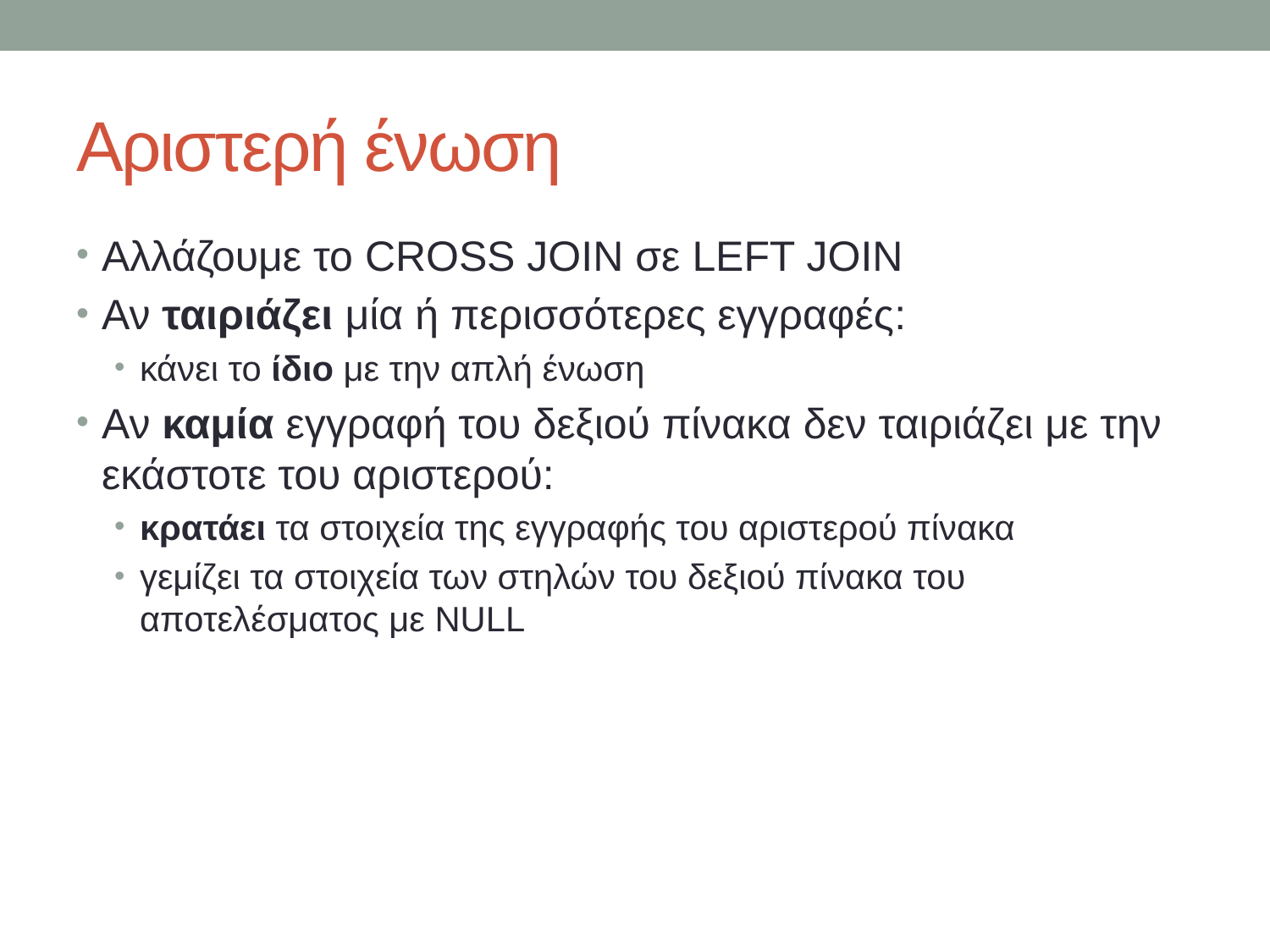

# Αριστερή ένωση
Αλλάζουμε το CROSS JOIN σε LEFT JOIN
Αν ταιριάζει μία ή περισσότερες εγγραφές:
κάνει το ίδιο με την απλή ένωση
Αν καμία εγγραφή του δεξιού πίνακα δεν ταιριάζει με την εκάστοτε του αριστερού:
κρατάει τα στοιχεία της εγγραφής του αριστερού πίνακα
γεμίζει τα στοιχεία των στηλών του δεξιού πίνακα του αποτελέσματος με NULL